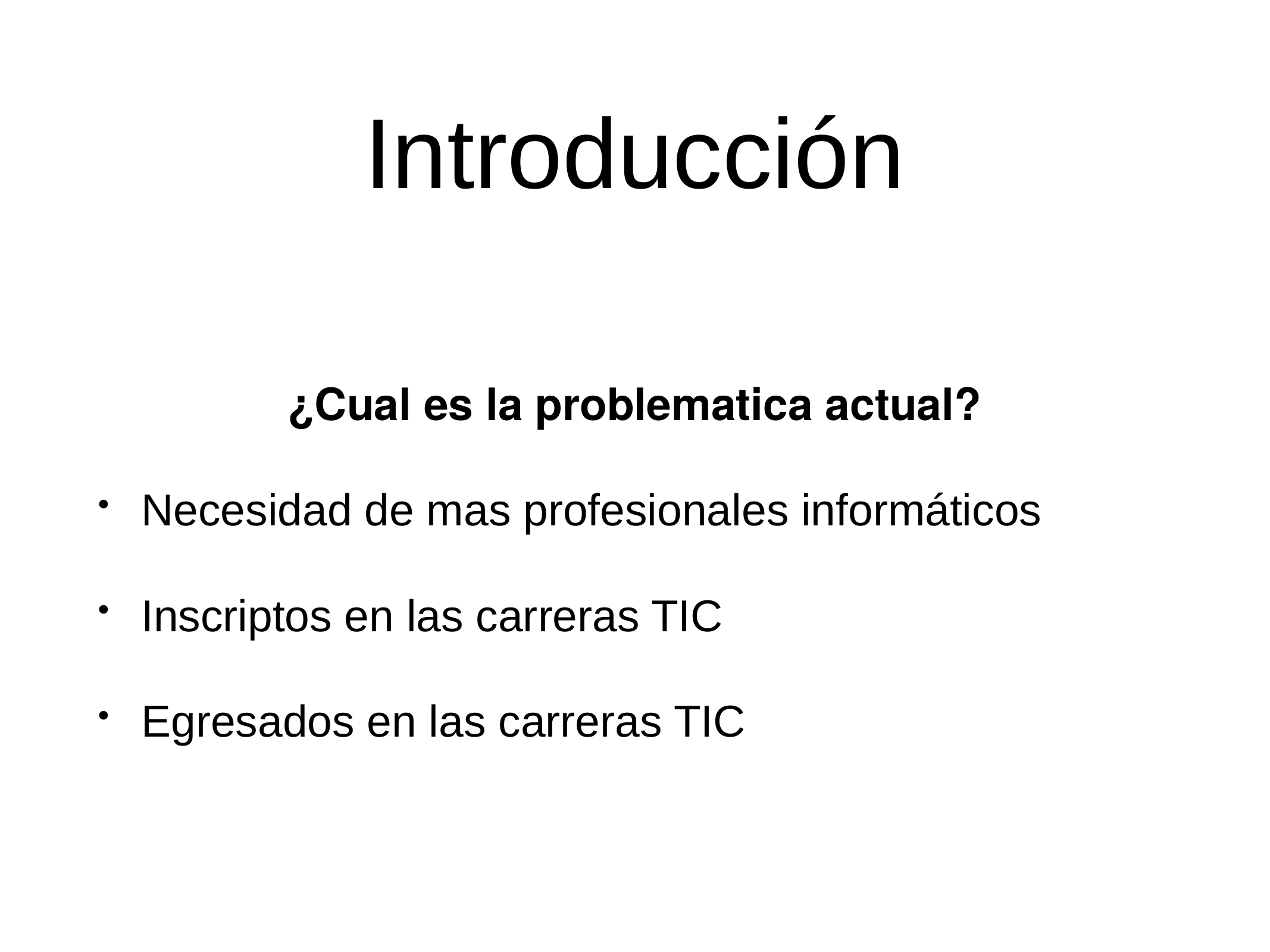

# Introducción
¿Cual es la problematica actual?
Necesidad de mas profesionales informáticos
Inscriptos en las carreras TIC
Egresados en las carreras TIC